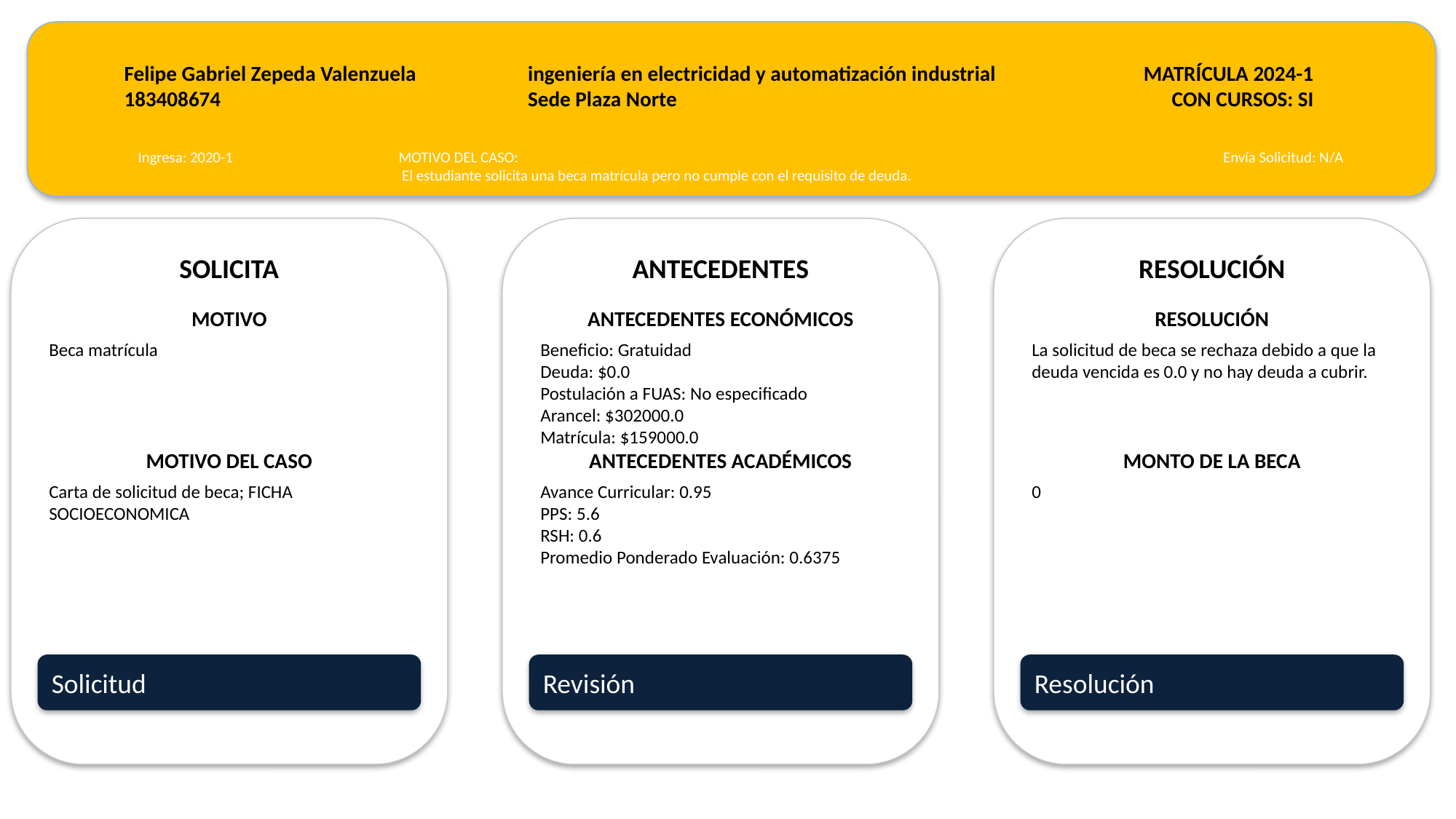

Felipe Gabriel Zepeda Valenzuela
183408674

ingeniería en electricidad y automatización industrial
Sede Plaza Norte

MATRÍCULA 2024-1
CON CURSOS: SI

Ingresa: 2020-1

MOTIVO DEL CASO:
 El estudiante solicita una beca matrícula pero no cumple con el requisito de deuda.

Envía Solicitud: N/A

SOLICITA
ANTECEDENTES
RESOLUCIÓN
MOTIVO
ANTECEDENTES ECONÓMICOS
RESOLUCIÓN
Beca matrícula
Beneficio: Gratuidad
Deuda: $0.0
Postulación a FUAS: No especificado
Arancel: $302000.0
Matrícula: $159000.0
La solicitud de beca se rechaza debido a que la deuda vencida es 0.0 y no hay deuda a cubrir.
MOTIVO DEL CASO
ANTECEDENTES ACADÉMICOS
MONTO DE LA BECA
Carta de solicitud de beca; FICHA SOCIOECONOMICA
Avance Curricular: 0.95
PPS: 5.6
RSH: 0.6
Promedio Ponderado Evaluación: 0.6375
0
Solicitud
Revisión
Resolución